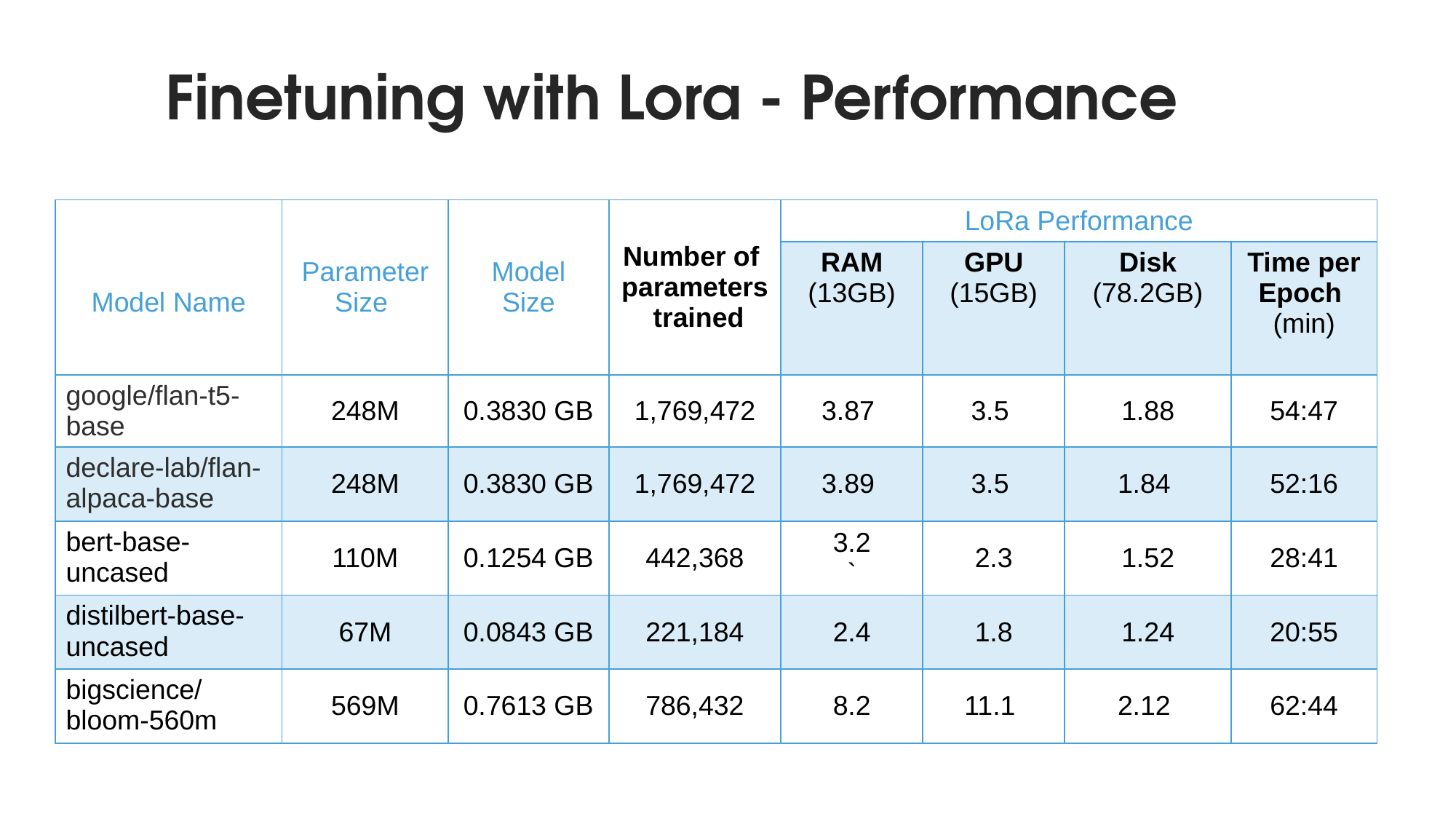

# Finetuning with Lora - Performance
| Model Name​ | Parameter Size | Model  Size | Number of  parameters trained | LoRa Performance​ |  |  |  |
| --- | --- | --- | --- | --- | --- | --- | --- |
|  |  |  |  | RAM (13GB) | GPU (15GB)​ | Disk (78.2GB)​ | Time per Epoch  (min) |
| google/flan-t5-base | 248M | 0.3830 GB | 1,769,472 | ​3.87 | 3.5 | 1.88 | 54:47 |
| declare-lab/flan-alpaca-base | 248M | 0.3830 GB | 1,769,472 | 3.89 | 3.5 | 1.84 | 52:16 |
| bert-base-uncased | 110M | 0.1254 GB | 442,368 | 3.2 ` | 2.3 | 1.52 | 28:41 |
| distilbert-base-uncased | 67M | 0.0843 GB | 221,184 | 2.4 | 1.8 | 1.24 | 20:55 |
| bigscience/bloom-560m | 569M | 0.7613 GB | 786,432 | 8.2 | 11.1 | 2.12 | 62:44 |